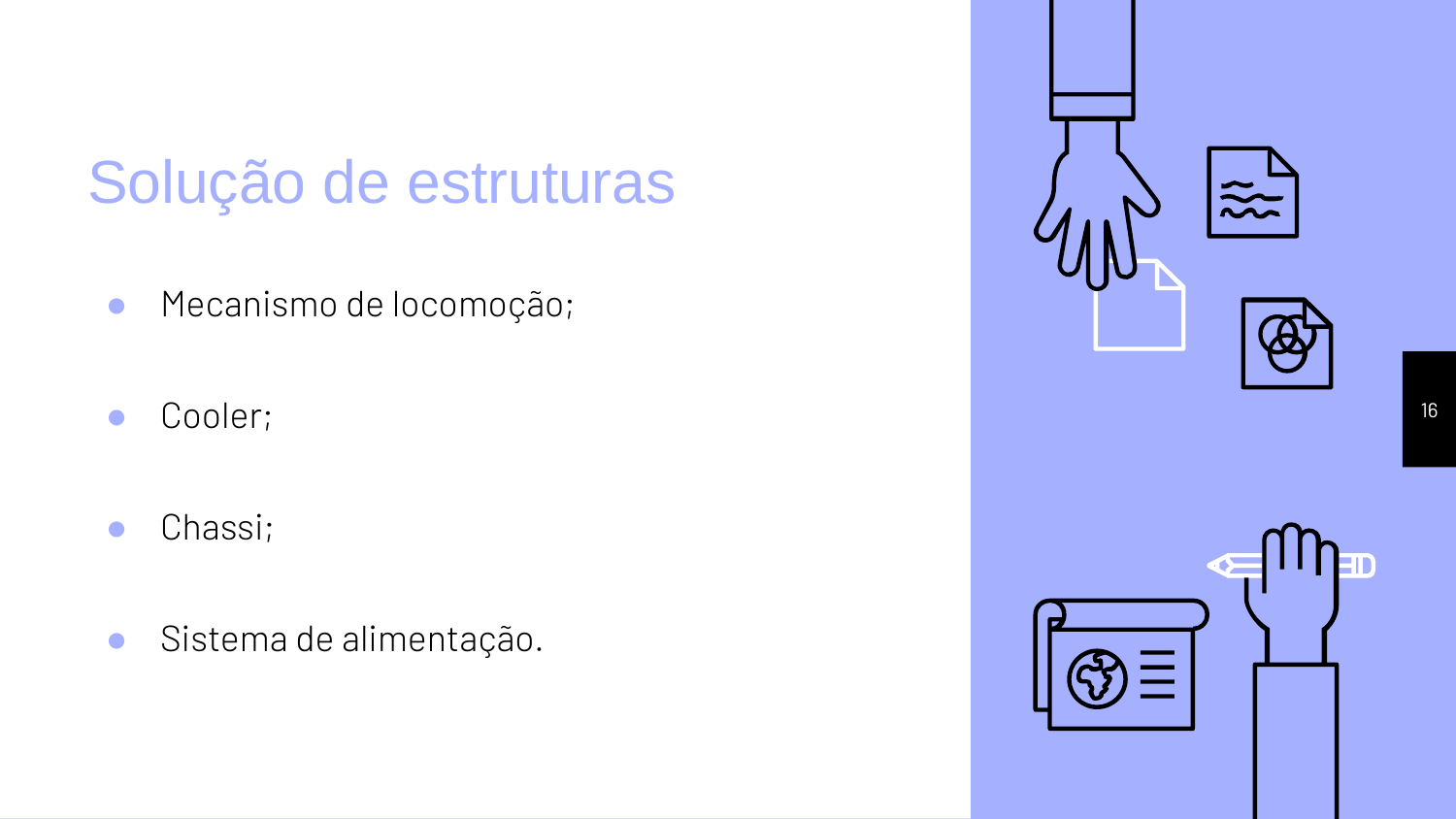

# Solução de estruturas
Mecanismo de locomoção;

Cooler;

Chassi;

Sistema de alimentação.

16